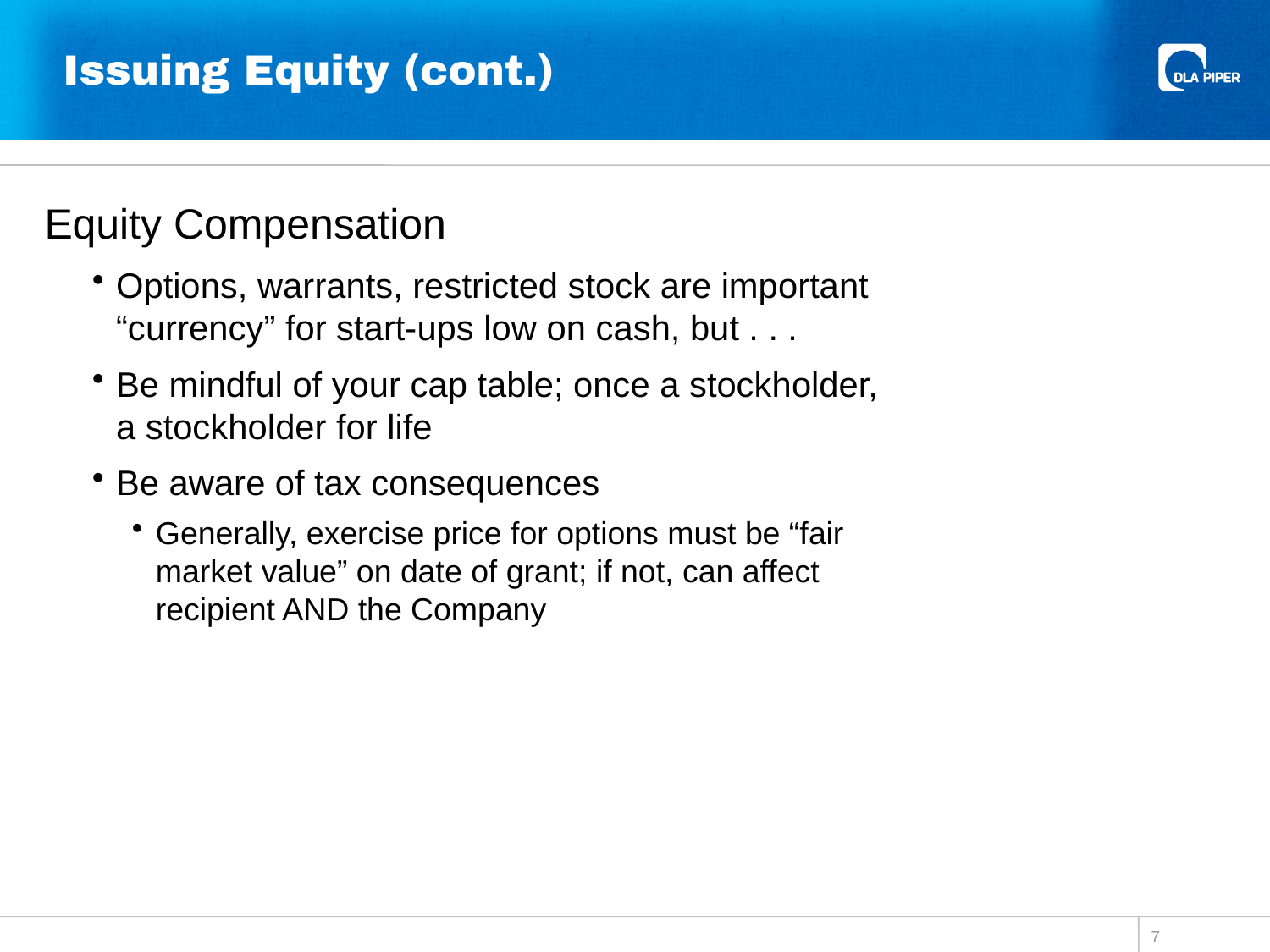

# Issuing Equity (cont.)
Equity Compensation
Options, warrants, restricted stock are important “currency” for start-ups low on cash, but . . .
Be mindful of your cap table; once a stockholder, a stockholder for life
Be aware of tax consequences
Generally, exercise price for options must be “fair market value” on date of grant; if not, can affect recipient AND the Company
7